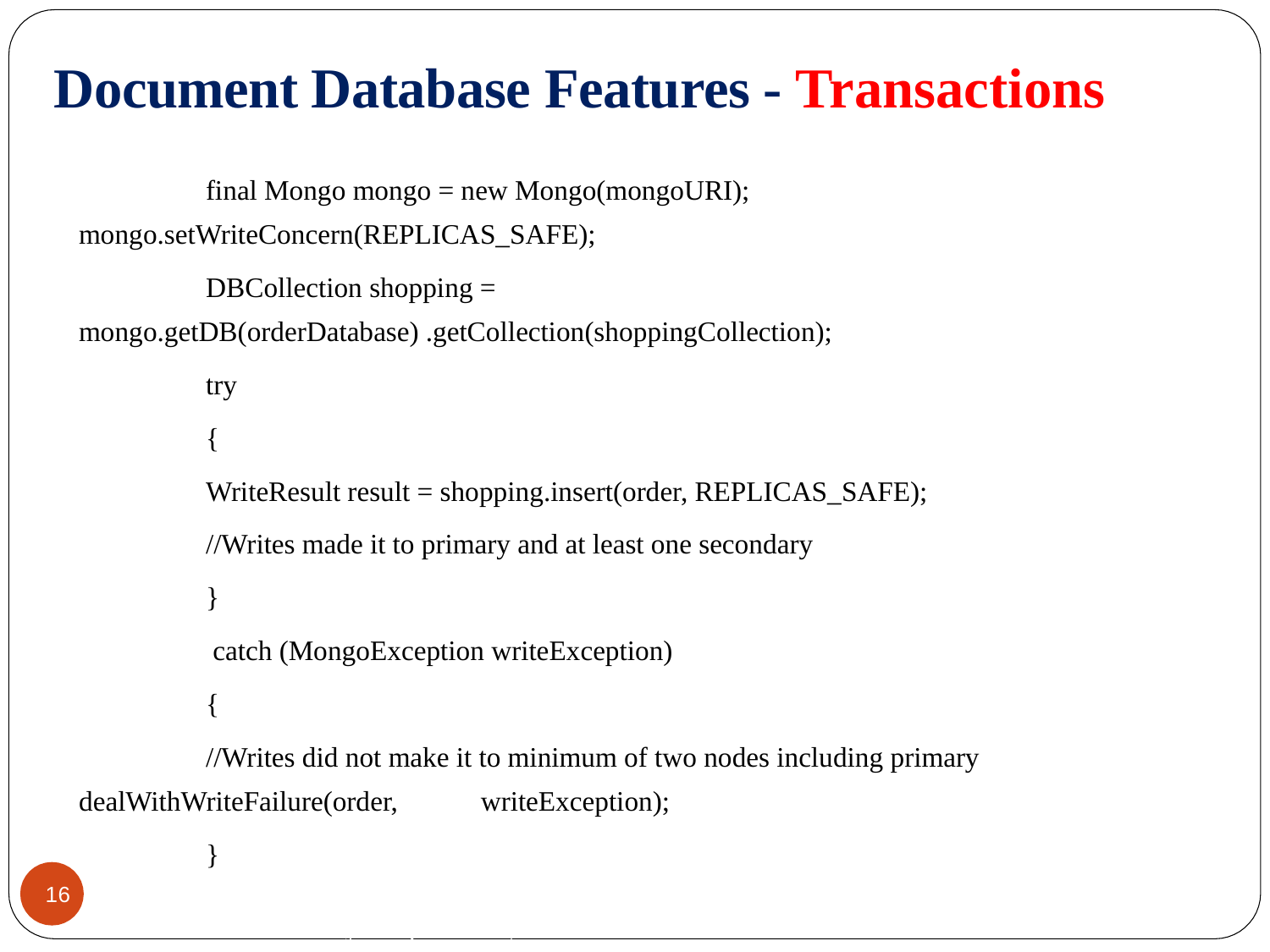

# Document Database Features - Transactions
	final Mongo mongo = new Mongo(mongoURI); 			mongo.setWriteConcern(REPLICAS_SAFE);
	DBCollection shopping = mongo.getDB(orderDatabase) .getCollection(shoppingCollection);
	try
	{
	WriteResult result = shopping.insert(order, REPLICAS_SAFE);
	//Writes made it to primary and at least one secondary
 	}
	 catch (MongoException writeException)
	{
	//Writes did not make it to minimum of two nodes including primary dealWithWriteFailure(order, 	   writeException);
	}

16
CREDITS: Jimmy Lin (University of Maryland)